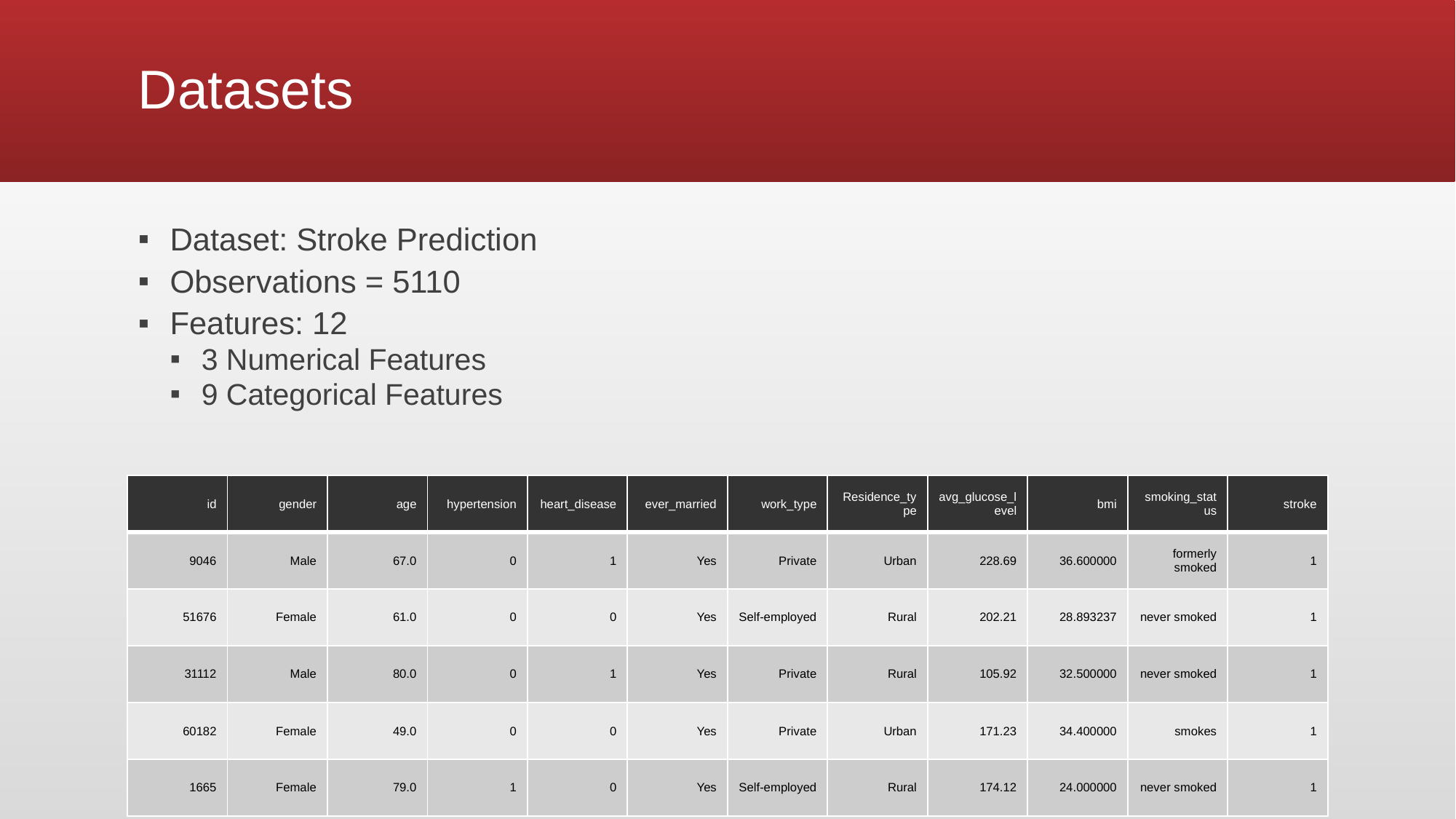

# Datasets
Dataset: Stroke Prediction
Observations = 5110
Features: 12
3 Numerical Features
9 Categorical Features

| id | gender | age | hypertension | heart\_disease | ever\_married | work\_type | Residence\_type | avg\_glucose\_level | bmi | smoking\_status | stroke |
| --- | --- | --- | --- | --- | --- | --- | --- | --- | --- | --- | --- |
| 9046 | Male | 67.0 | 0 | 1 | Yes | Private | Urban | 228.69 | 36.600000 | formerly smoked | 1 |
| 51676 | Female | 61.0 | 0 | 0 | Yes | Self-employed | Rural | 202.21 | 28.893237 | never smoked | 1 |
| 31112 | Male | 80.0 | 0 | 1 | Yes | Private | Rural | 105.92 | 32.500000 | never smoked | 1 |
| 60182 | Female | 49.0 | 0 | 0 | Yes | Private | Urban | 171.23 | 34.400000 | smokes | 1 |
| 1665 | Female | 79.0 | 1 | 0 | Yes | Self-employed | Rural | 174.12 | 24.000000 | never smoked | 1 |